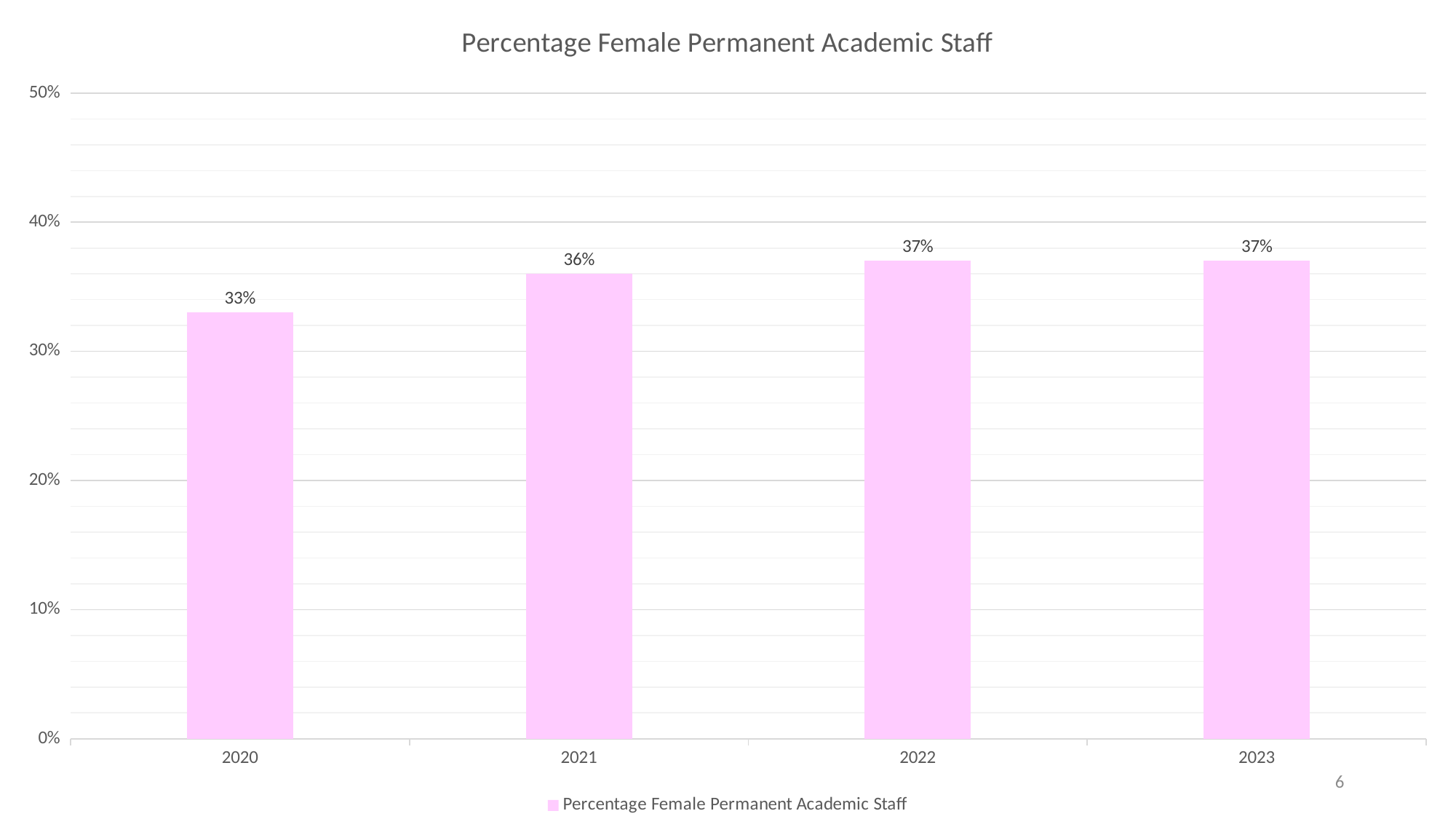

### Chart: Percentage Female Permanent Academic Staff

| Category | Percentage Female Permanent Academic Staff |
|---|---|
| 2020 | 0.33 |
| 2021 | 0.36 |
| 2022 | 0.37 |
| 2023 | 0.37 |
6